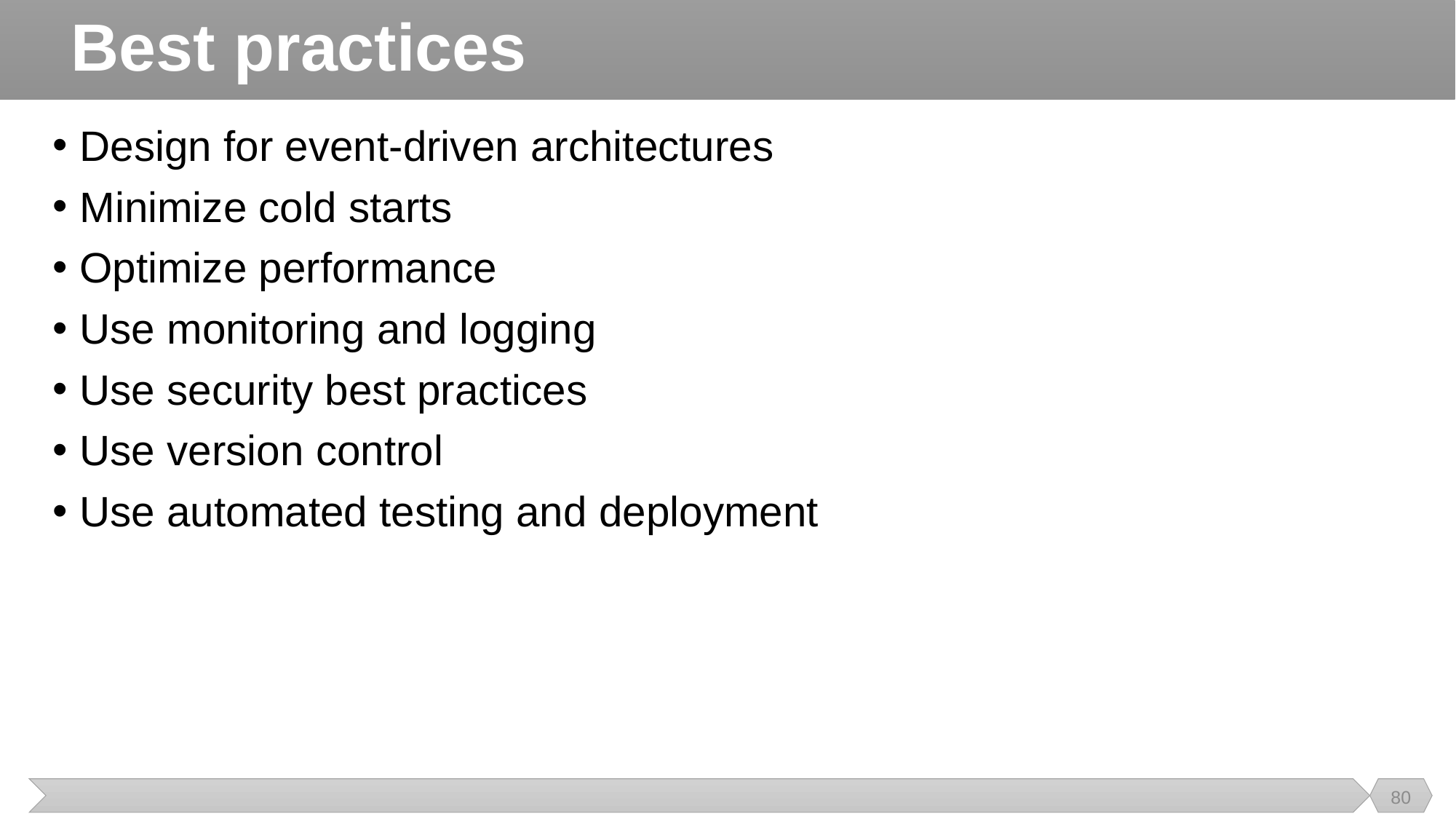

# Best practices
Design for event-driven architectures
Minimize cold starts
Optimize performance
Use monitoring and logging
Use security best practices
Use version control
Use automated testing and deployment
80